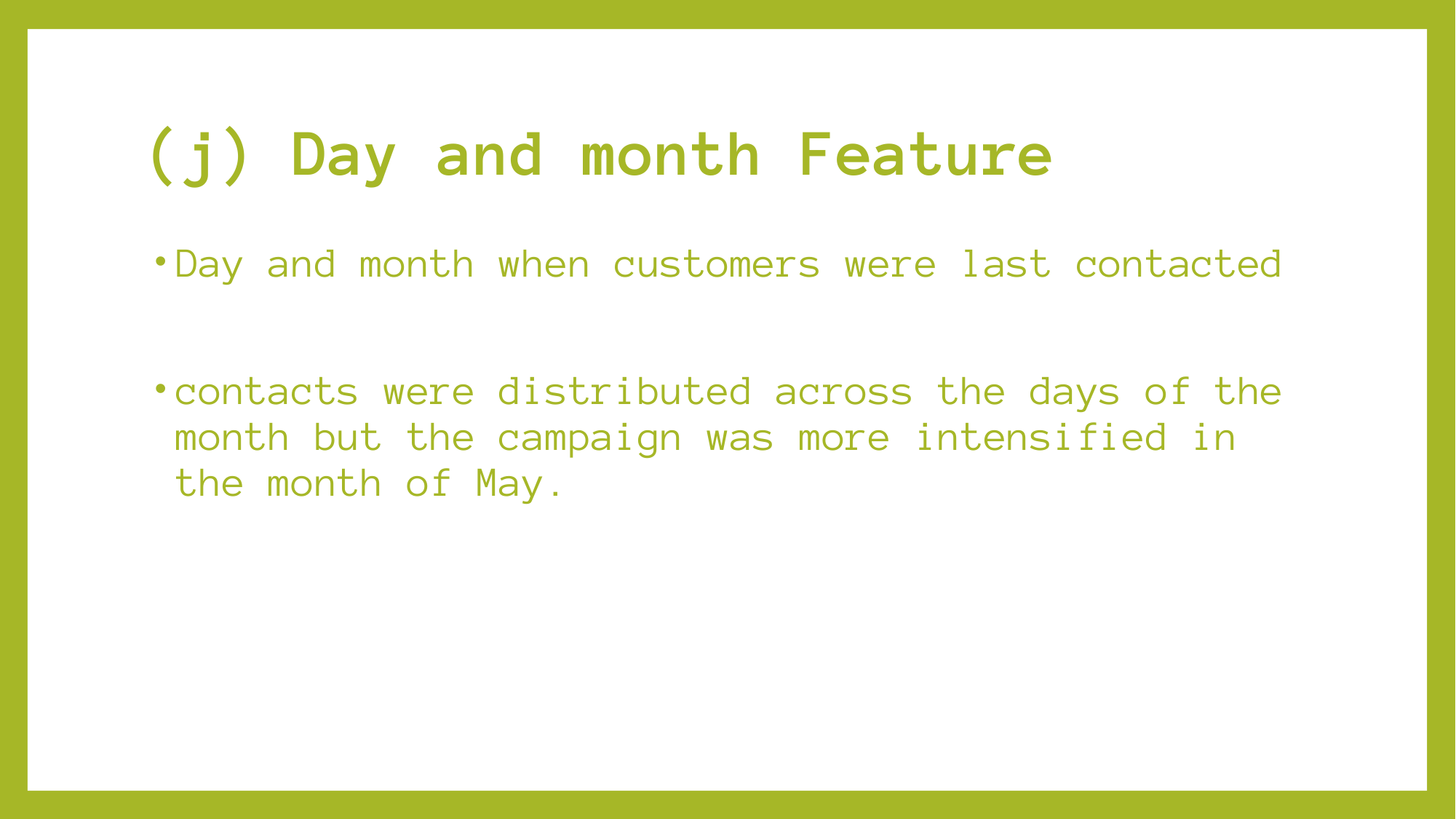

# (j) Day and month Feature
Day and month when customers were last contacted

contacts were distributed across the days of the month but the campaign was more intensified in the month of May.